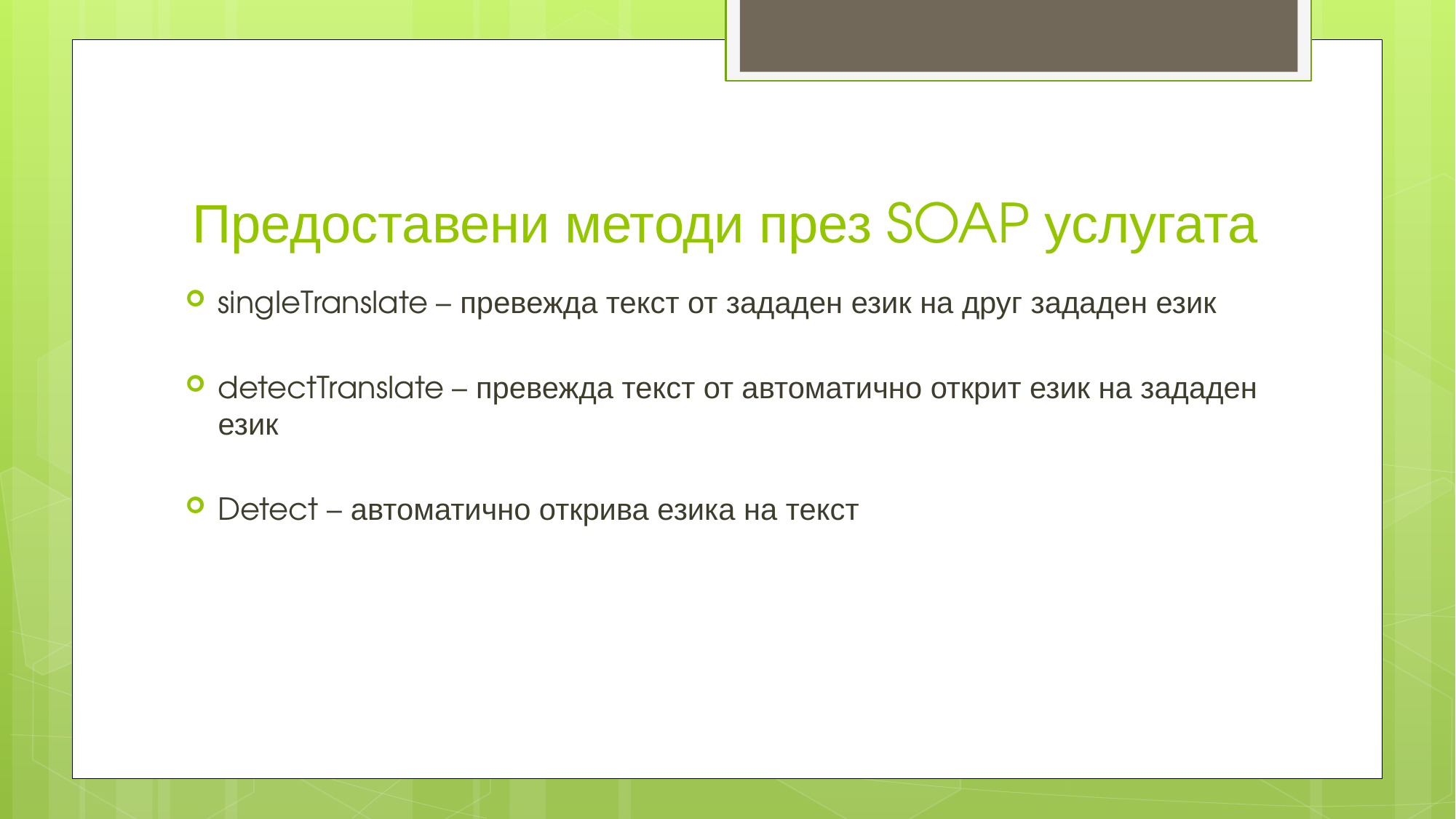

# Предоставени методи през SOAP услугата
singleTranslate – превежда текст от зададен език на друг зададен език

detectTranslate – превежда текст от автоматично открит език на зададен език

Detect – автоматично открива езика на текст